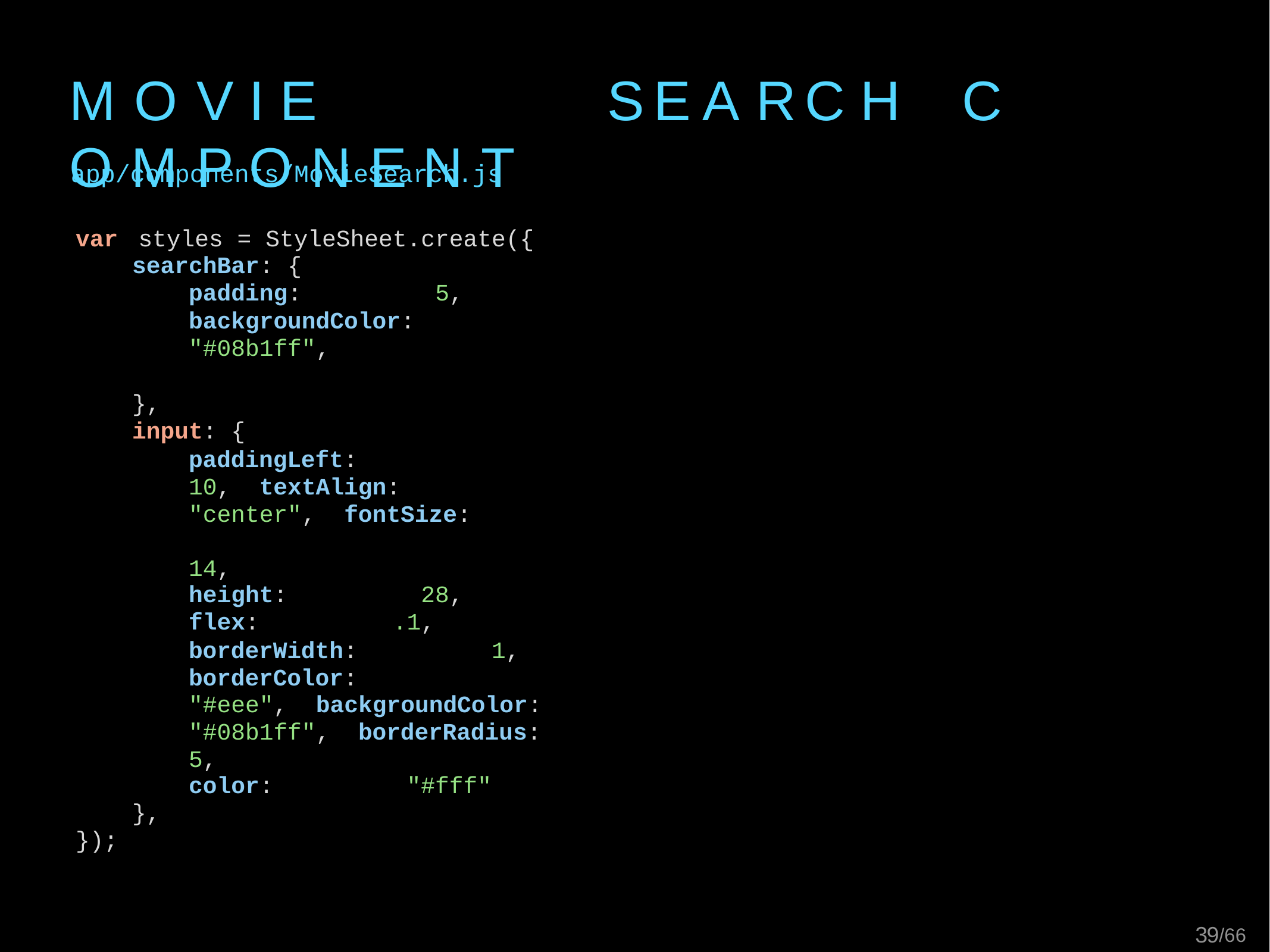

# M O V I E	S E A R C H	C O M P O N E N T
app/components/MovieSearch.js

var	styles	=	StyleSheet.create({
searchBar: {
padding:	5,
backgroundColor:	"#08b1ff",

},
input: {
paddingLeft:	10,  textAlign:	"center",  fontSize:	14,
height:	28,
flex:	.1,
borderWidth:	1,  borderColor:	"#eee",  backgroundColor:	"#08b1ff",  borderRadius:	5,
color:	"#fff"
},
});
39/66